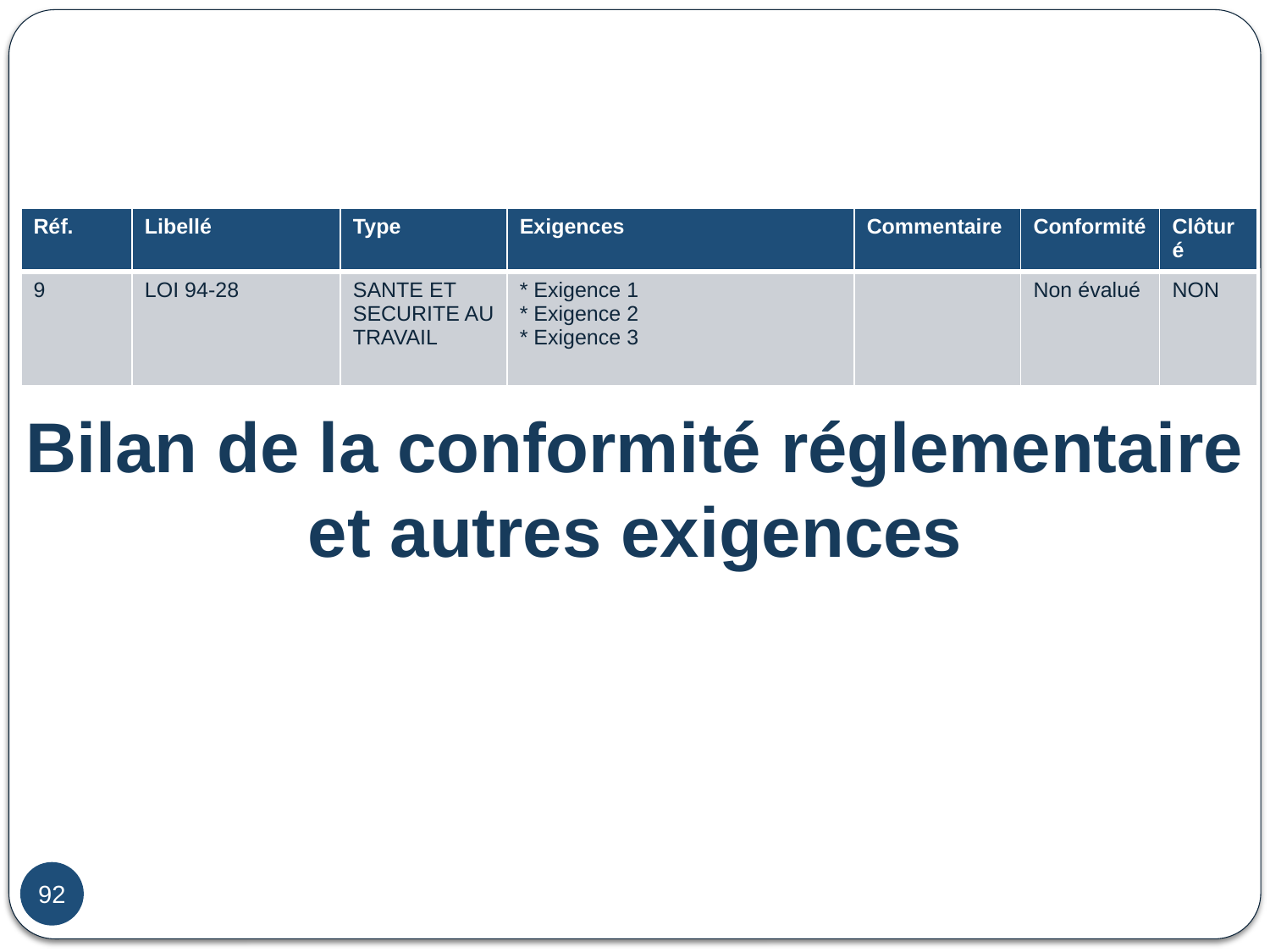

| Réf. | Libellé | Type | Exigences | Commentaire | Conformité | Clôturé |
| --- | --- | --- | --- | --- | --- | --- |
| 9 | LOI 94-28 | SANTE ET SECURITE AU TRAVAIL | \* Exigence 1 \* Exigence 2 \* Exigence 3 |  | Non évalué | NON |
Bilan de la conformité réglementaire et autres exigences
92